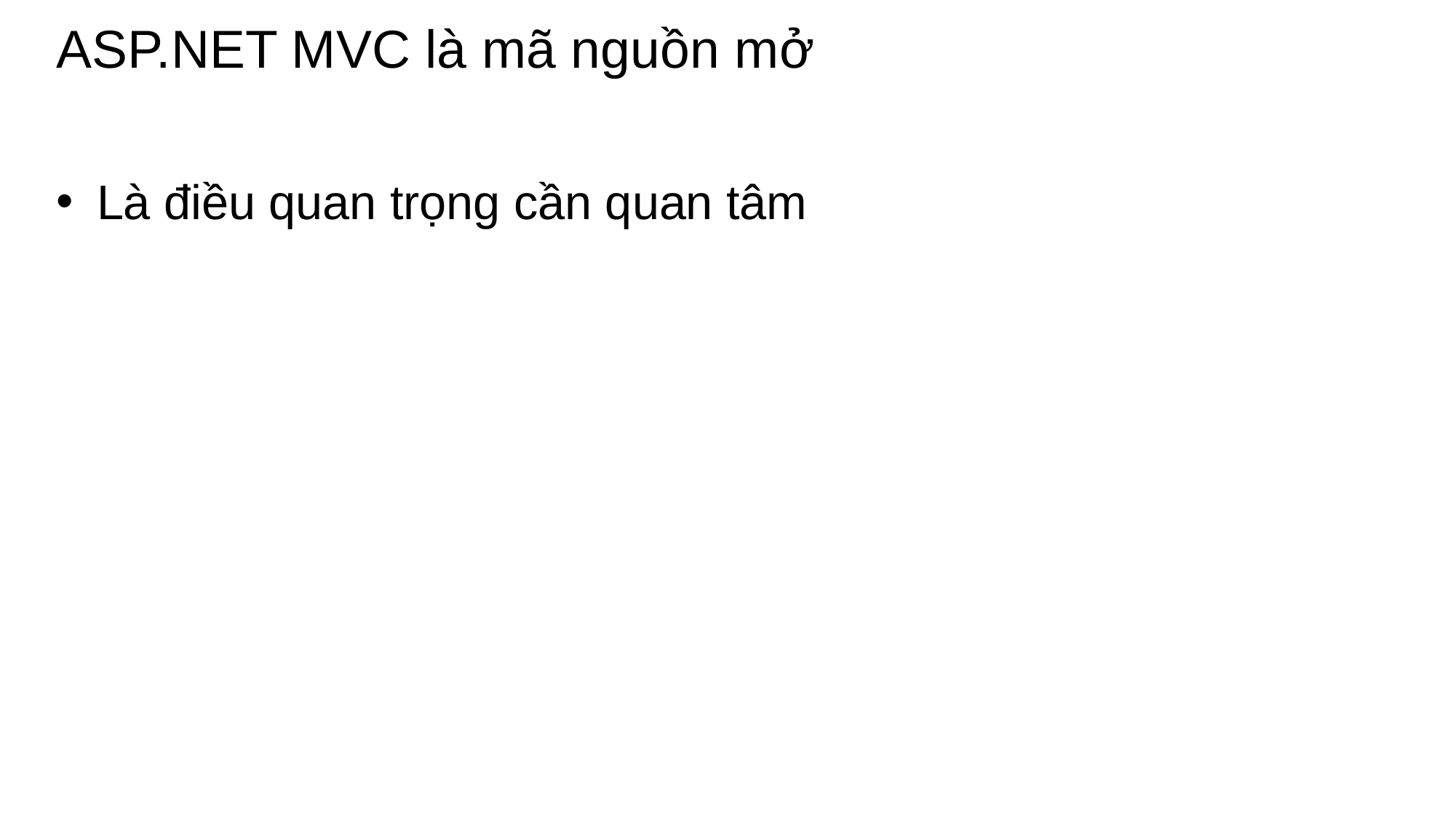

# ASP.NET MVC là mã nguồn mở
Là điều quan trọng cần quan tâm